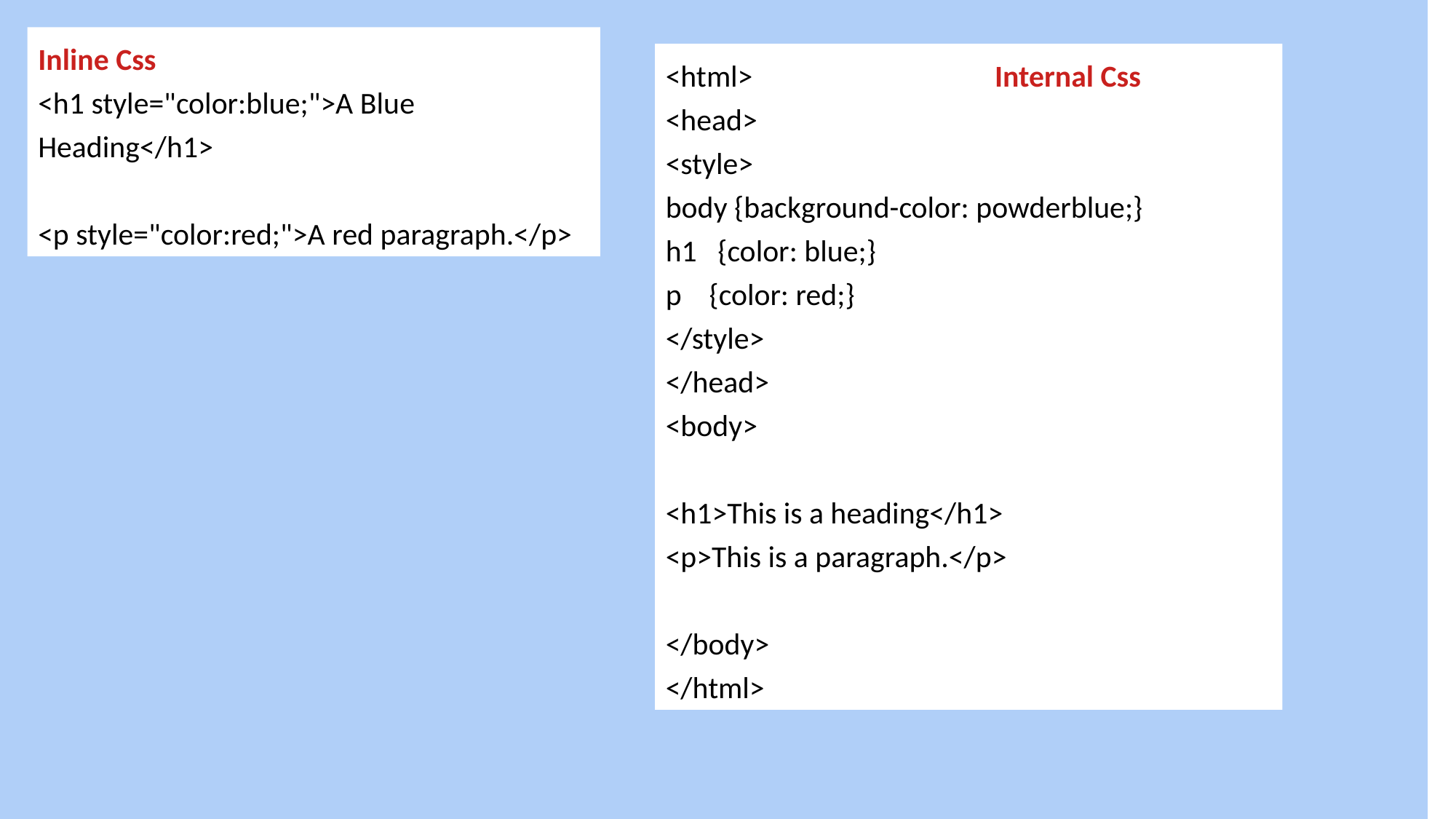

Inline Css
<h1 style="color:blue;">A Blue Heading</h1>

<p style="color:red;">A red paragraph.</p>
<html>                                   Internal Css
<head>
<style>
body {background-color: powderblue;}
h1   {color: blue;}
p    {color: red;}
</style>
</head>
<body>

<h1>This is a heading</h1>
<p>This is a paragraph.</p>

</body>
</html>